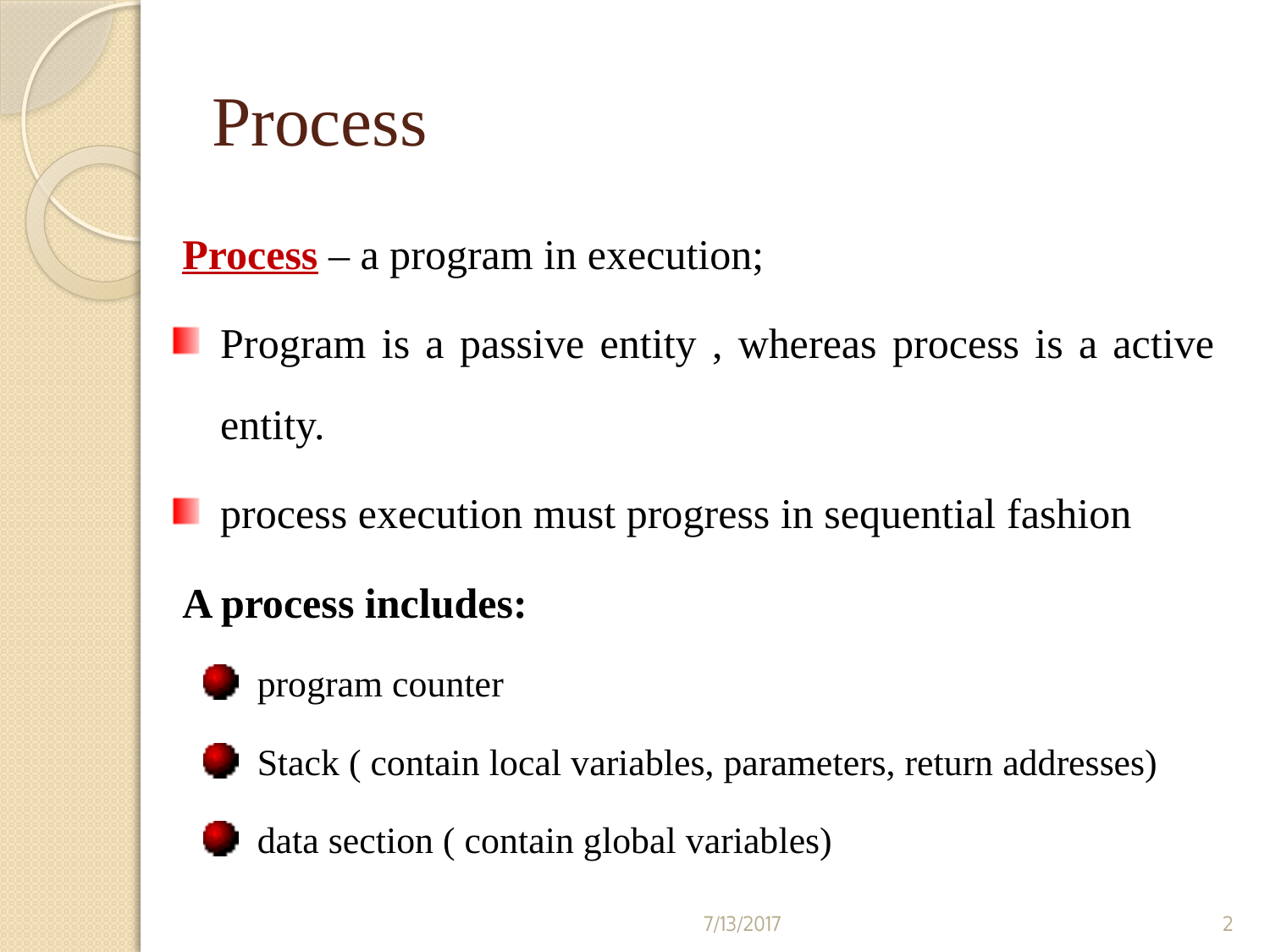

# Process
Process – a program in execution;
Program is a passive entity , whereas process is a active entity.
process execution must progress in sequential fashion
A process includes:
program counter
Stack ( contain local variables, parameters, return addresses)
data section ( contain global variables)

7/13/2017
2